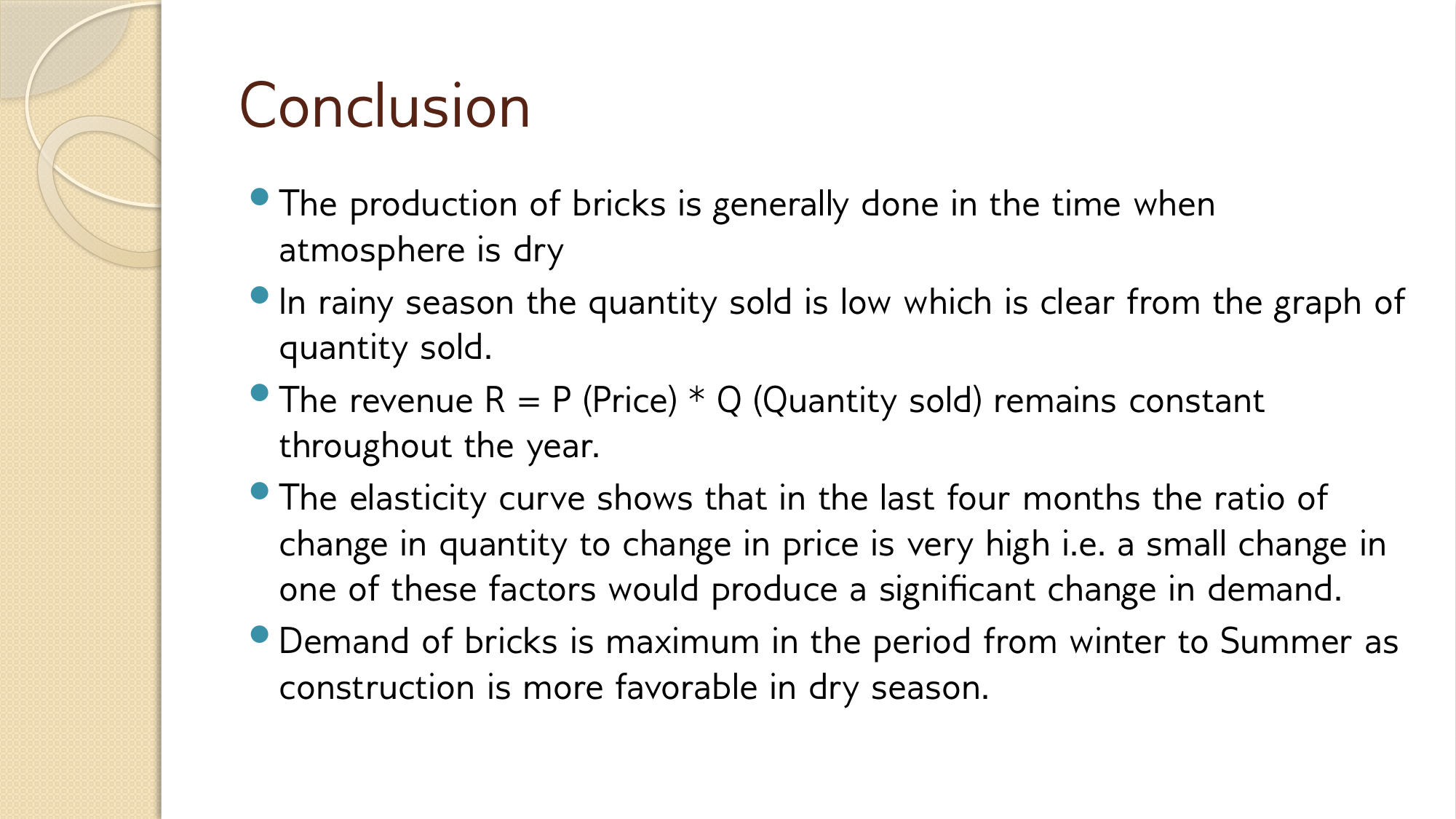

# Conclusion
The production of bricks is generally done in the time when atmosphere is dry
In rainy season the quantity sold is low which is clear from the graph of quantity sold.
The revenue R = P (Price) * Q (Quantity sold) remains constant throughout the year.
The elasticity curve shows that in the last four months the ratio of change in quantity to change in price is very high i.e. a small change in one of these factors would produce a significant change in demand.
Demand of bricks is maximum in the period from winter to Summer as construction is more favorable in dry season.